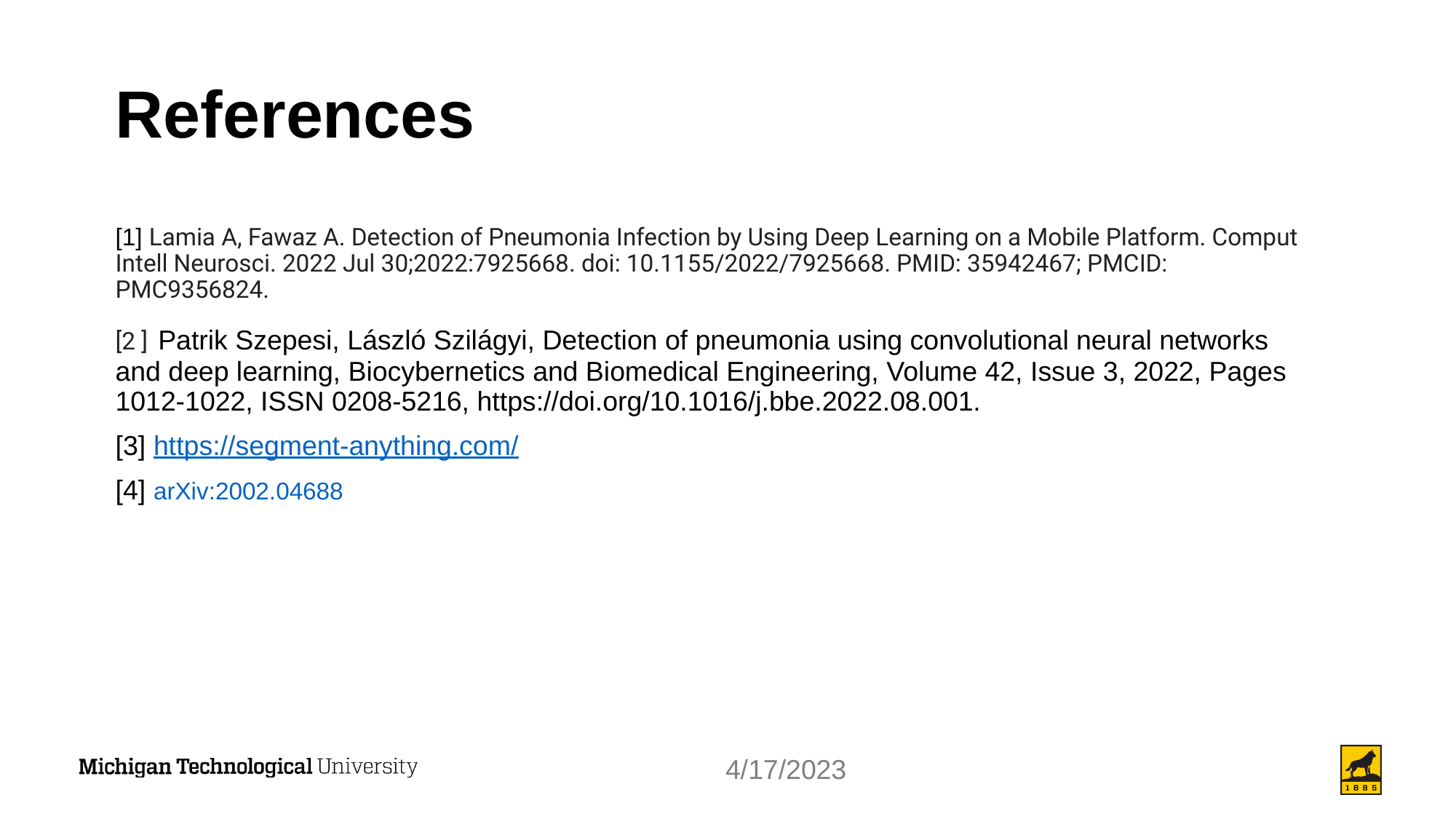

# References
[1] Lamia A, Fawaz A. Detection of Pneumonia Infection by Using Deep Learning on a Mobile Platform. Comput Intell Neurosci. 2022 Jul 30;2022:7925668. doi: 10.1155/2022/7925668. PMID: 35942467; PMCID: PMC9356824.
[2 ] Patrik Szepesi, László Szilágyi, Detection of pneumonia using convolutional neural networks and deep learning, Biocybernetics and Biomedical Engineering, Volume 42, Issue 3, 2022, Pages 1012-1022, ISSN 0208-5216, https://doi.org/10.1016/j.bbe.2022.08.001.
[3] https://segment-anything.com/
[4] arXiv:2002.04688

4/17/2023